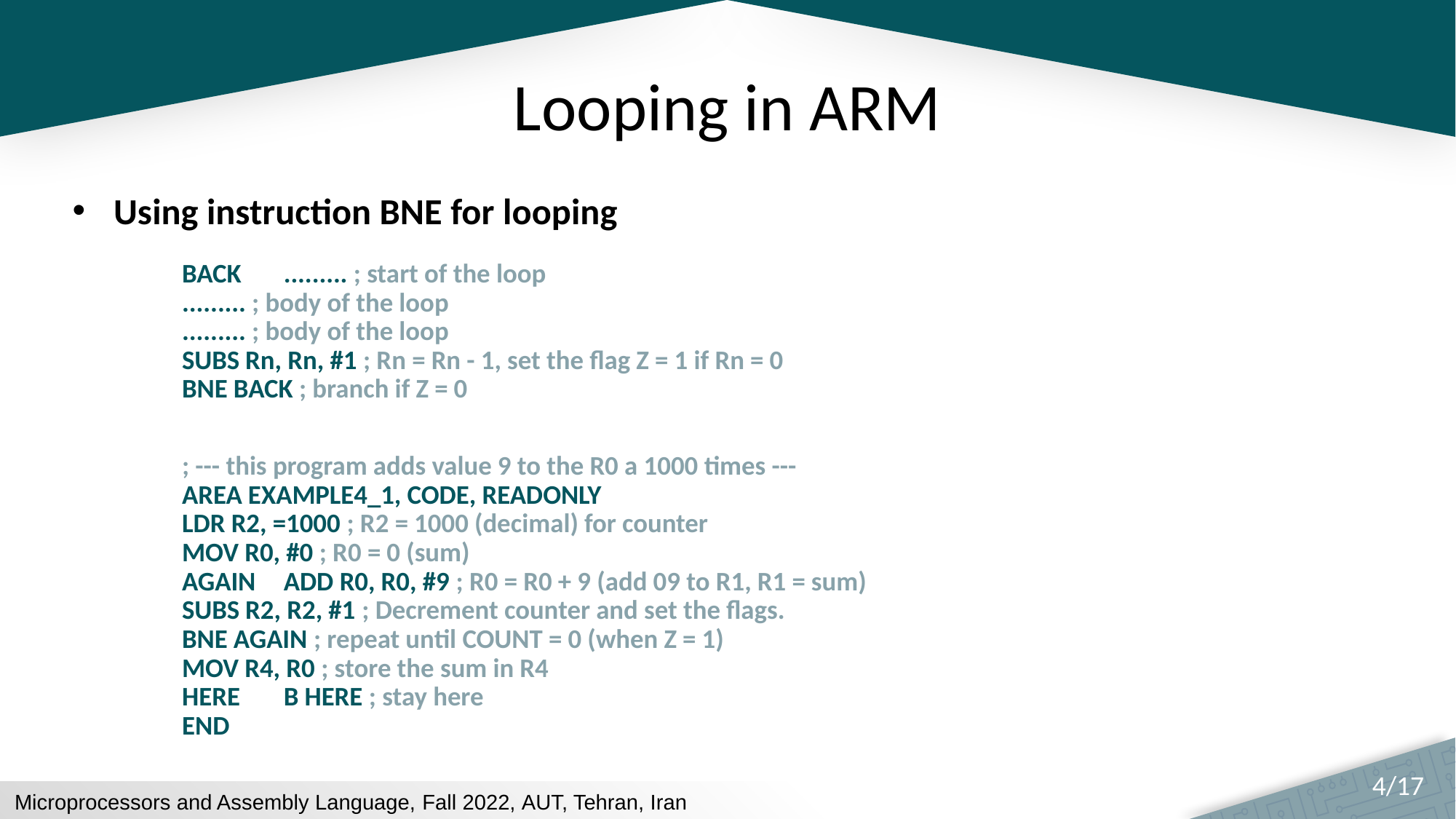

# Looping in ARM
Using instruction BNE for looping

BACK 	......... ; start of the loop
	......... ; body of the loop
	......... ; body of the loop
	SUBS Rn, Rn, #1 ; Rn = Rn - 1, set the flag Z = 1 if Rn = 0
	BNE BACK ; branch if Z = 0

; --- this program adds value 9 to the R0 a 1000 times ---
	AREA EXAMPLE4_1, CODE, READONLY
	LDR R2, =1000 ; R2 = 1000 (decimal) for counter
	MOV R0, #0 ; R0 = 0 (sum)
AGAIN	ADD R0, R0, #9 ; R0 = R0 + 9 (add 09 to R1, R1 = sum)
	SUBS R2, R2, #1 ; Decrement counter and set the flags.
	BNE AGAIN ; repeat until COUNT = 0 (when Z = 1)
	MOV R4, R0 ; store the sum in R4
HERE	B HERE ; stay here
	END
4/17